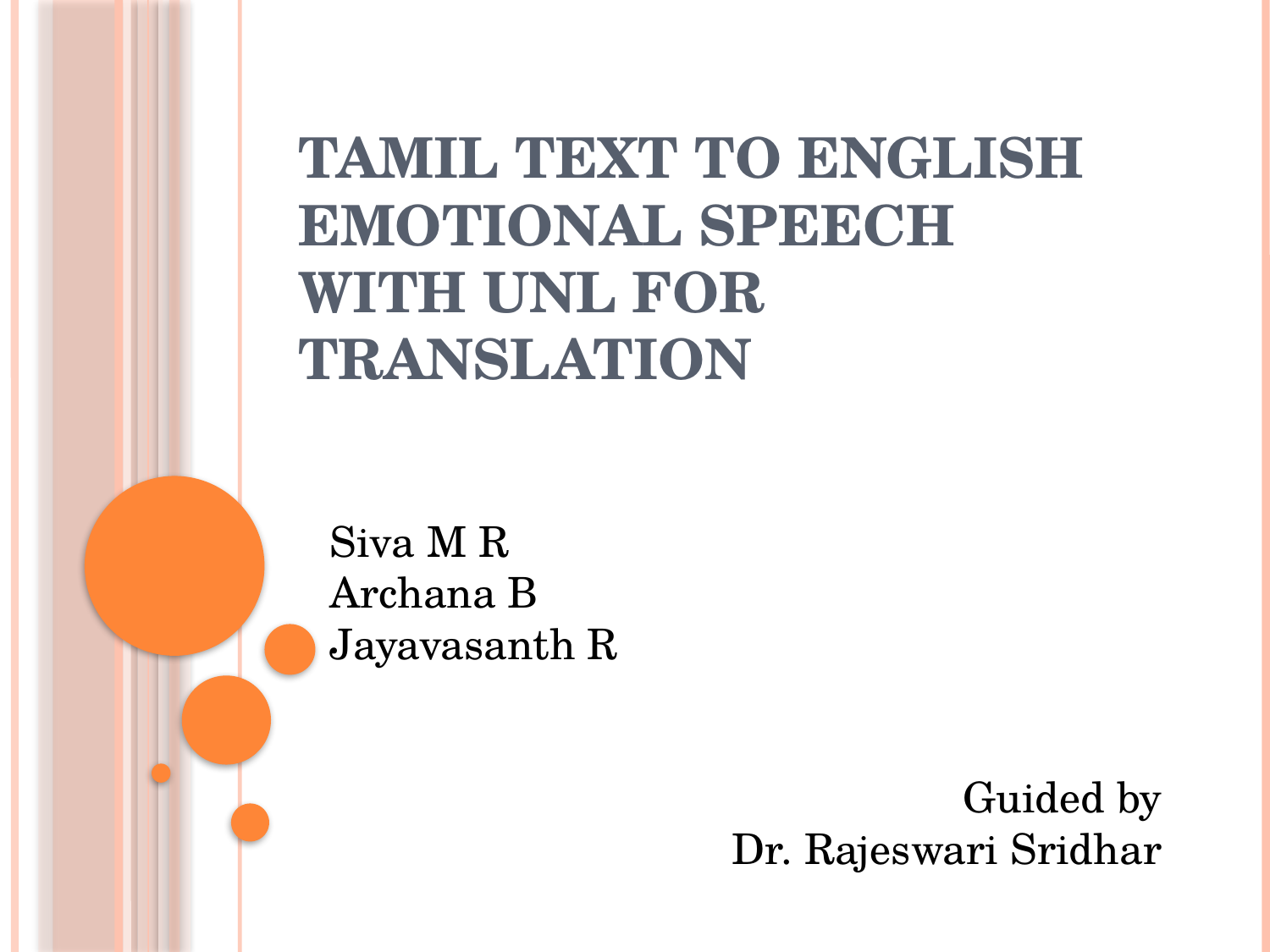

# TAMIL TEXT TO ENGLISH EMOTIONAL SPEECH WITH UNL FOR TRANSLATION
Siva M R
Archana B
Jayavasanth R

   Guided by
               Dr. Rajeswari Sridhar